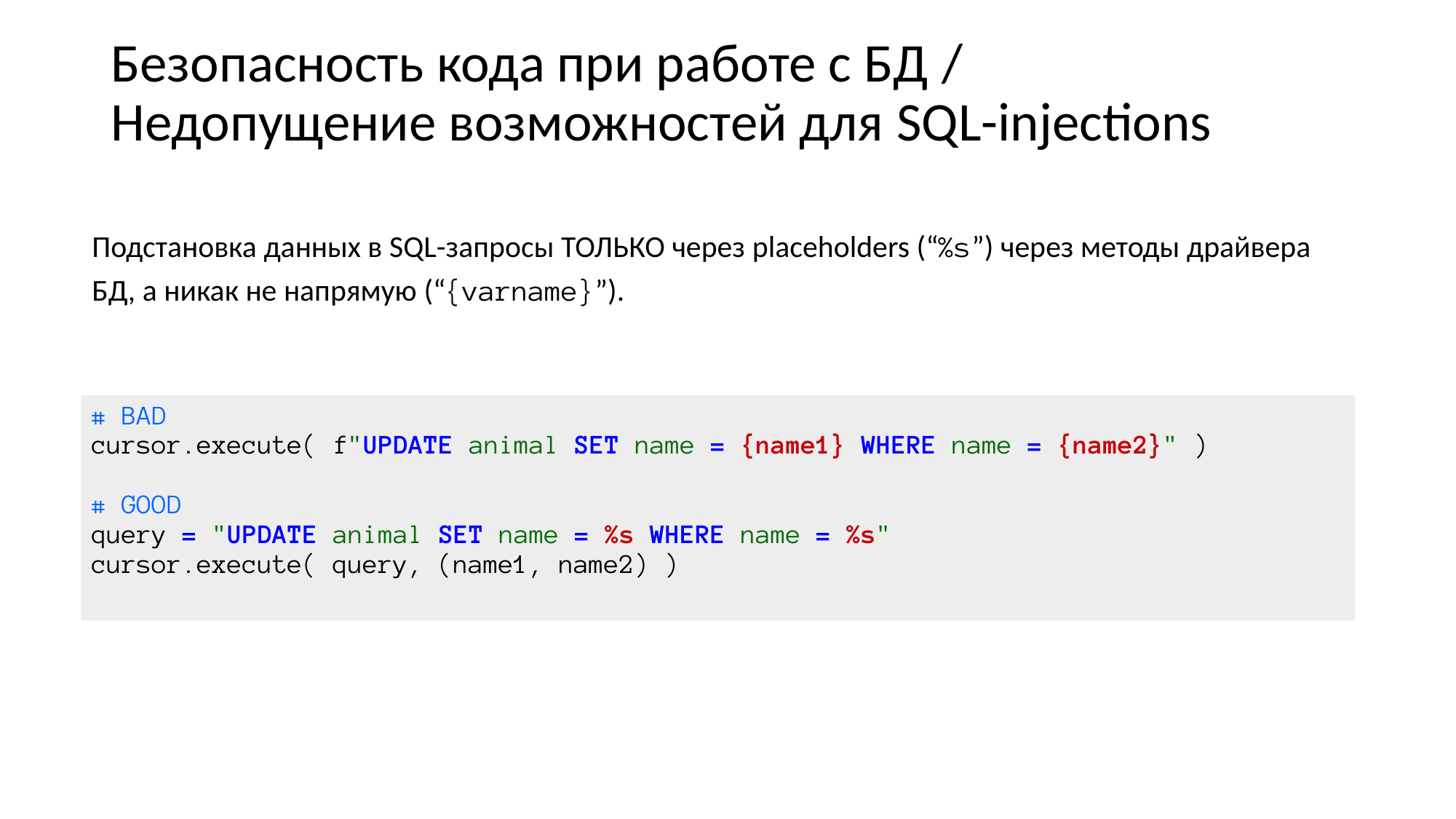

# Безопасность кода при работе с БД / Недопущение возможностей для SQL-injections
Подстановка данных в SQL-запросы ТОЛЬКО через placeholders (“%s”) через методы драйвера БД, а никак не напрямую (“{varname}”).
# BAD cursor.execute( f"UPDATE animal SET name = {name1} WHERE name = {name2}" ) # GOOD query = "UPDATE animal SET name = %s WHERE name = %s" cursor.execute( query, (name1, name2) )